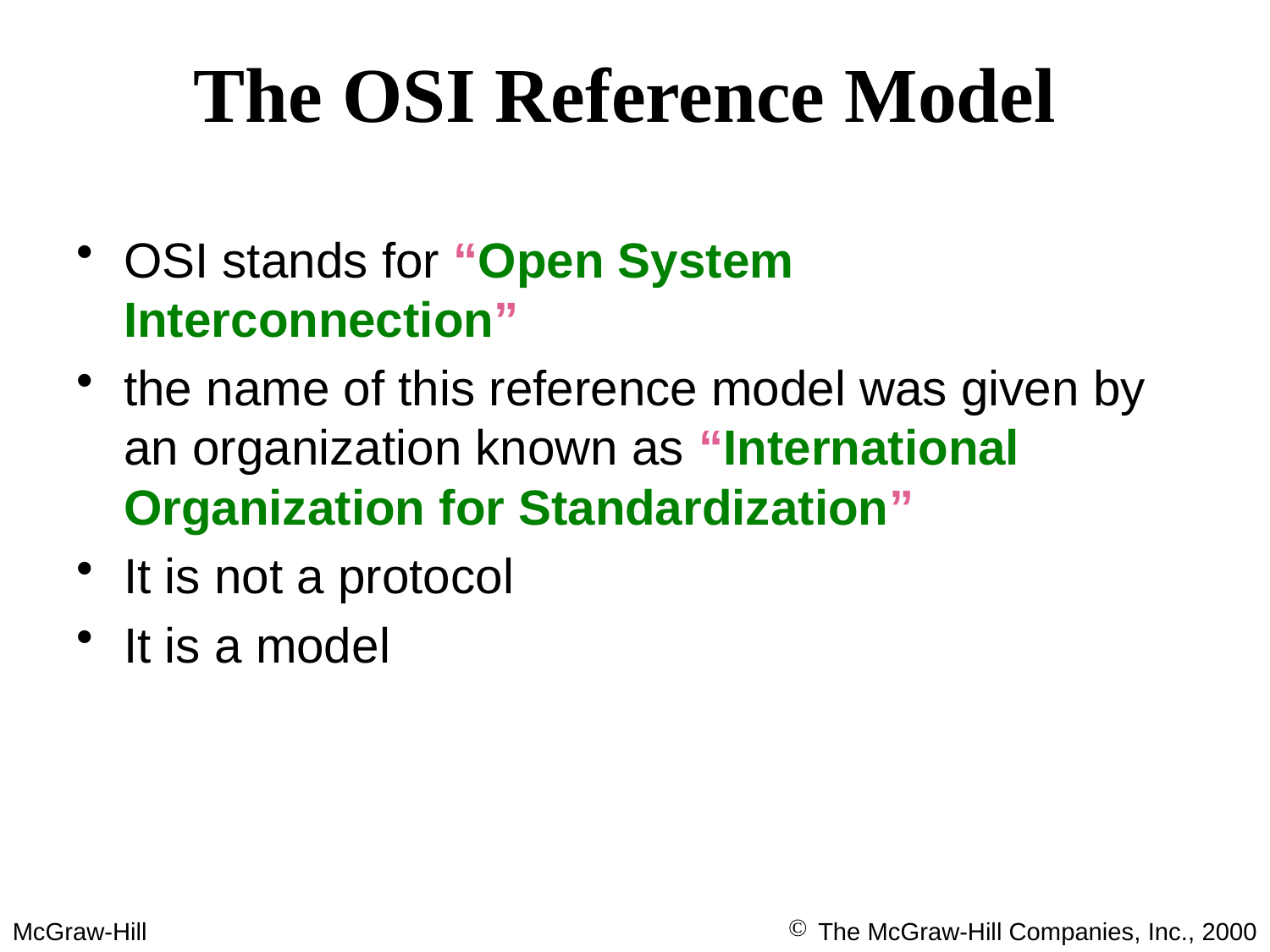

# The OSI Reference Model
OSI stands for “Open System Interconnection”
the name of this reference model was given by an organization known as “International Organization for Standardization”
It is not a protocol
It is a model